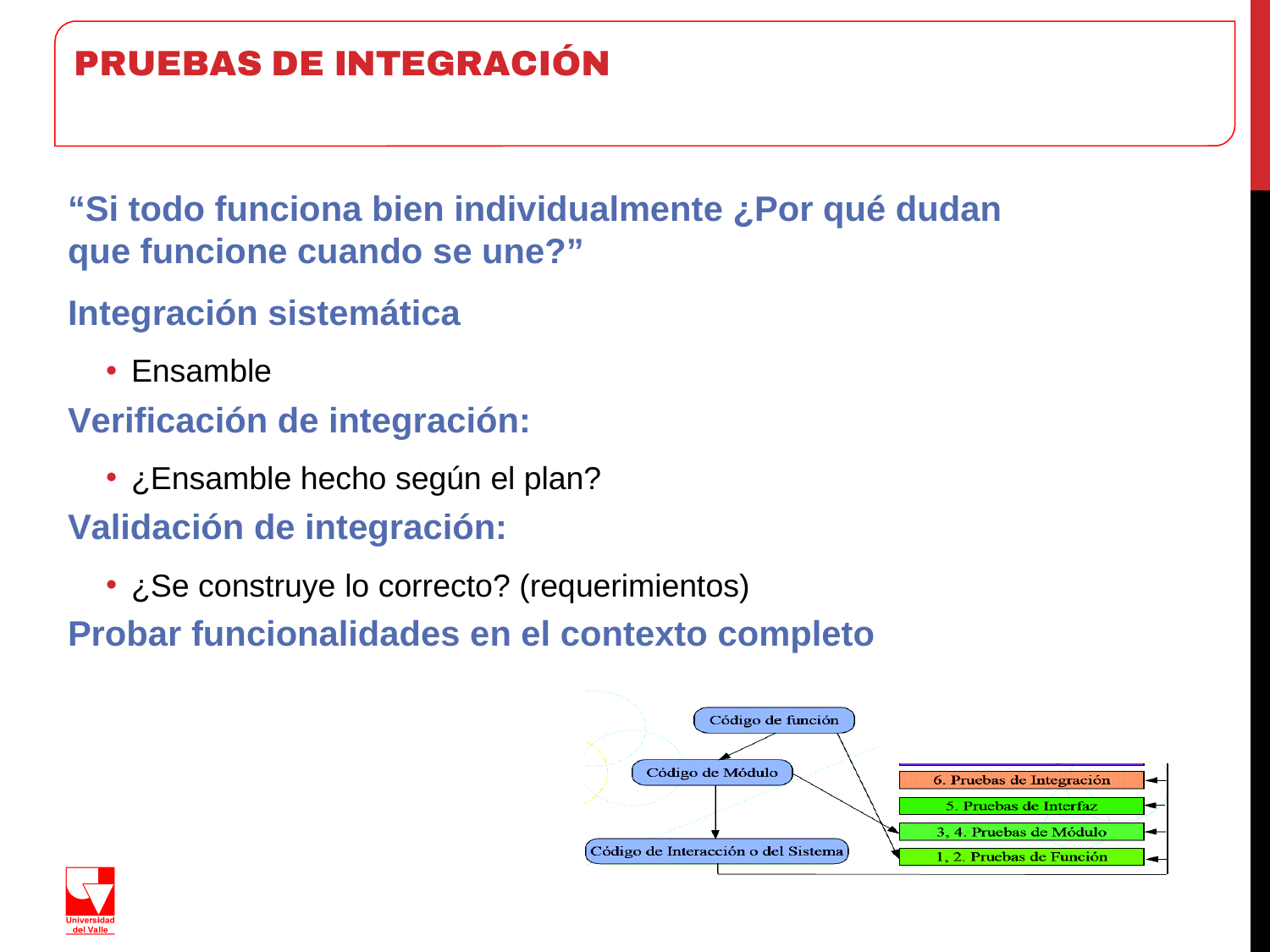

# PRUEBAS DE INTEGRACIÓN
“Si todo funciona bien individualmente ¿Por qué dudan que funcione cuando se une?”
Integración sistemática
Ensamble
Verificación de integración:
¿Ensamble hecho según el plan?
Validación de integración:
¿Se construye lo correcto? (requerimientos)
Probar funcionalidades en el contexto completo